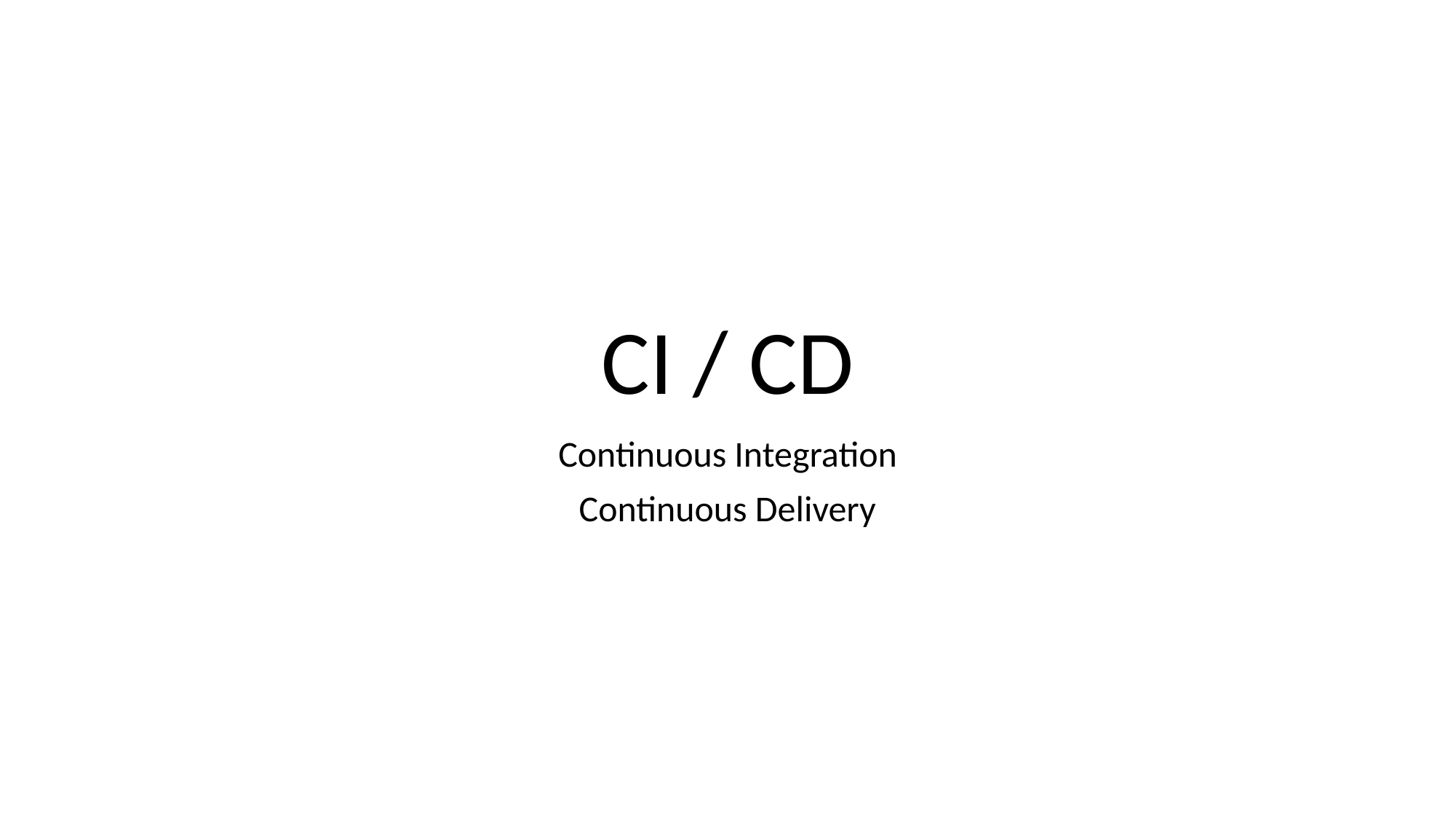

# CI / CD
Continuous Integration
 Continuous Delivery